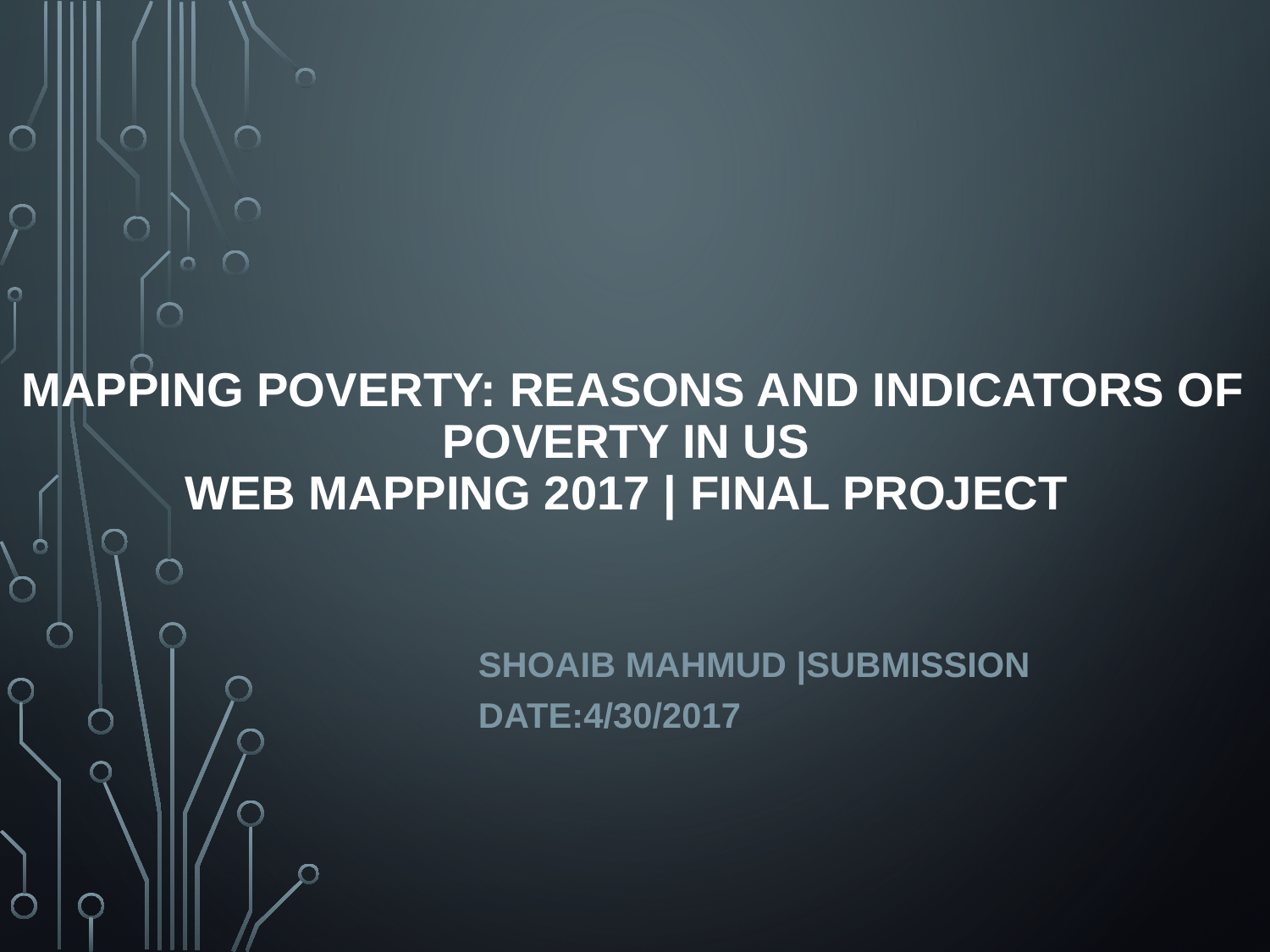

# Mapping Poverty: Reasons and Indicators of Poverty in US Web mapping 2017 | Final Project
Shoaib Mahmud |Submission Date:4/30/2017